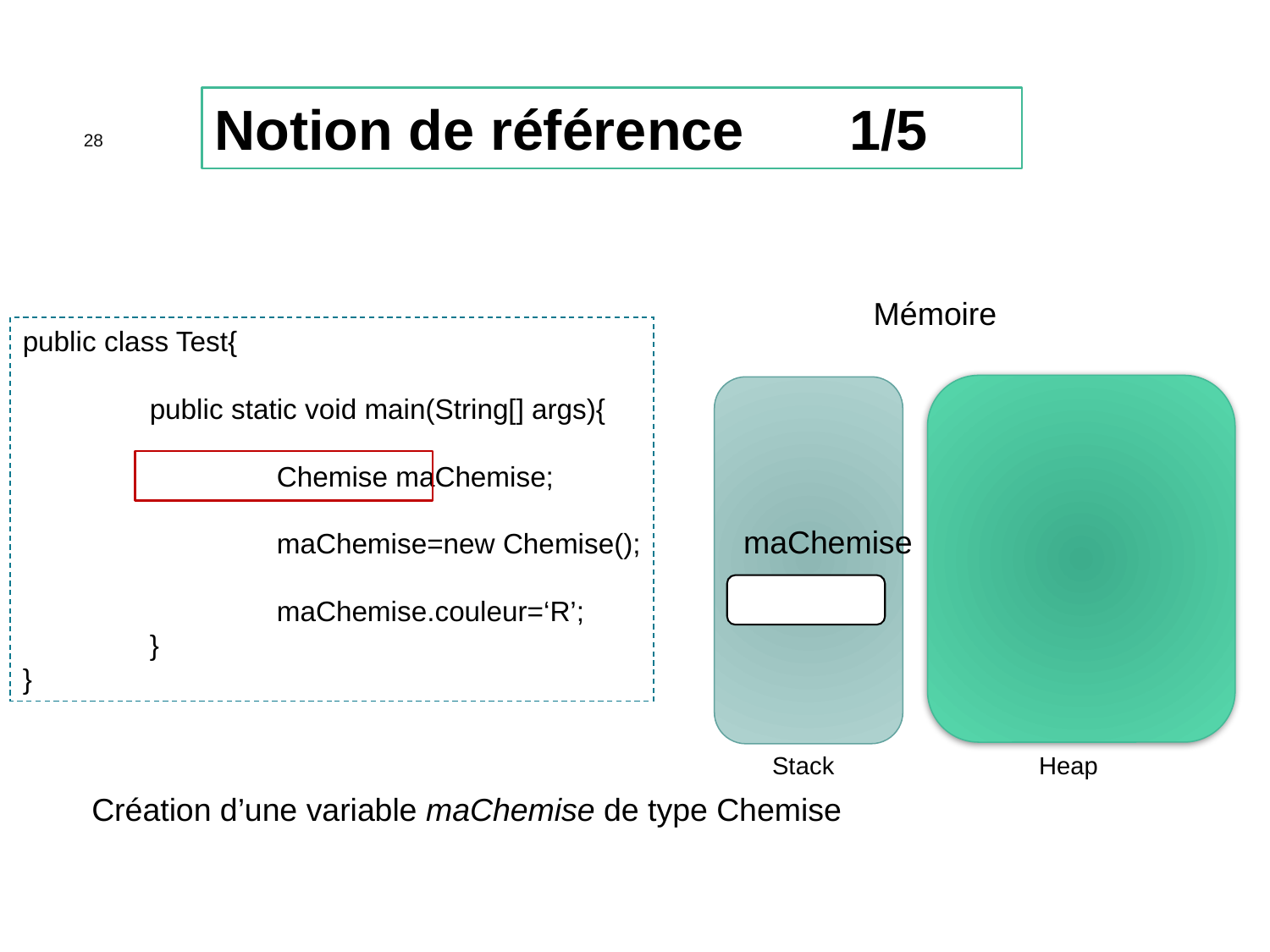

Notion de référence	1/5
28
Mémoire
public class Test{

	public static void main(String[] args){

		Chemise maChemise;

		maChemise=new Chemise();

		maChemise.couleur=‘R’;
	}
}

maChemise

Stack
Heap
Création d’une variable maChemise de type Chemise